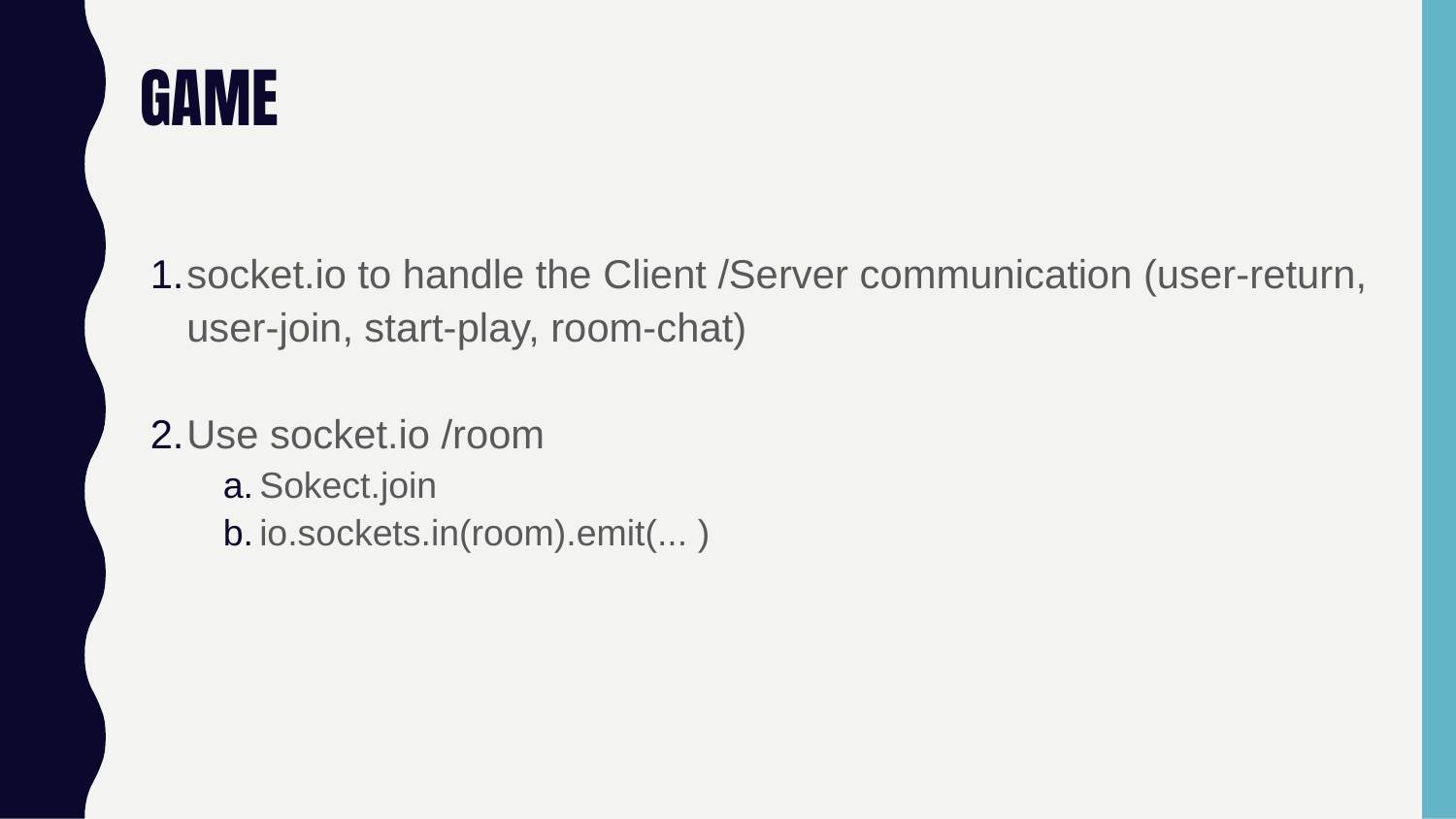

# GAME

socket.io to handle the Client /Server communication (user-return, user-join, start-play, room-chat)

Use socket.io /room
Sokect.join
io.sockets.in(room).emit(... )